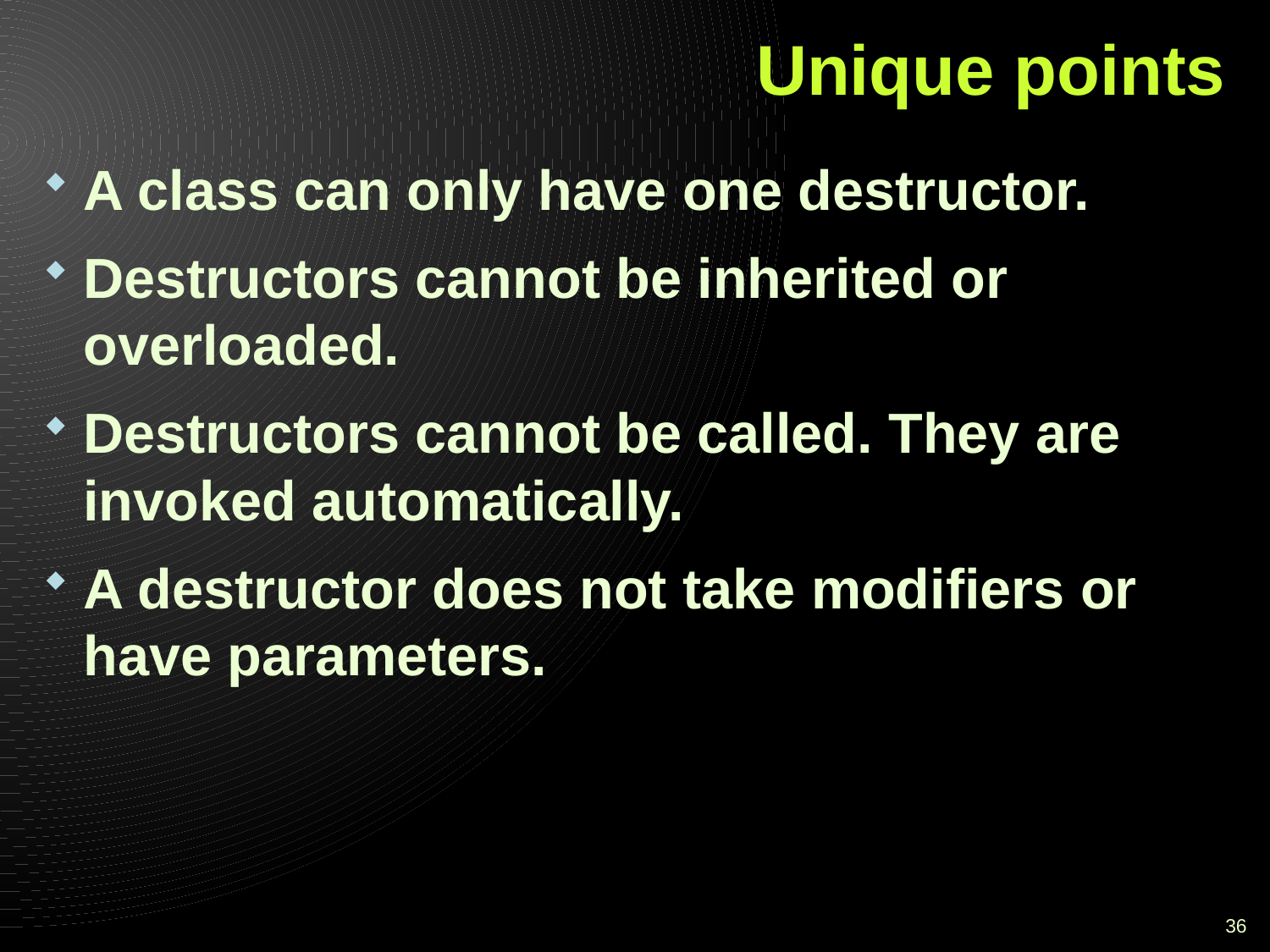

# Unique points
A class can only have one destructor.
Destructors cannot be inherited or overloaded.
Destructors cannot be called. They are invoked automatically.
A destructor does not take modifiers or have parameters.

36